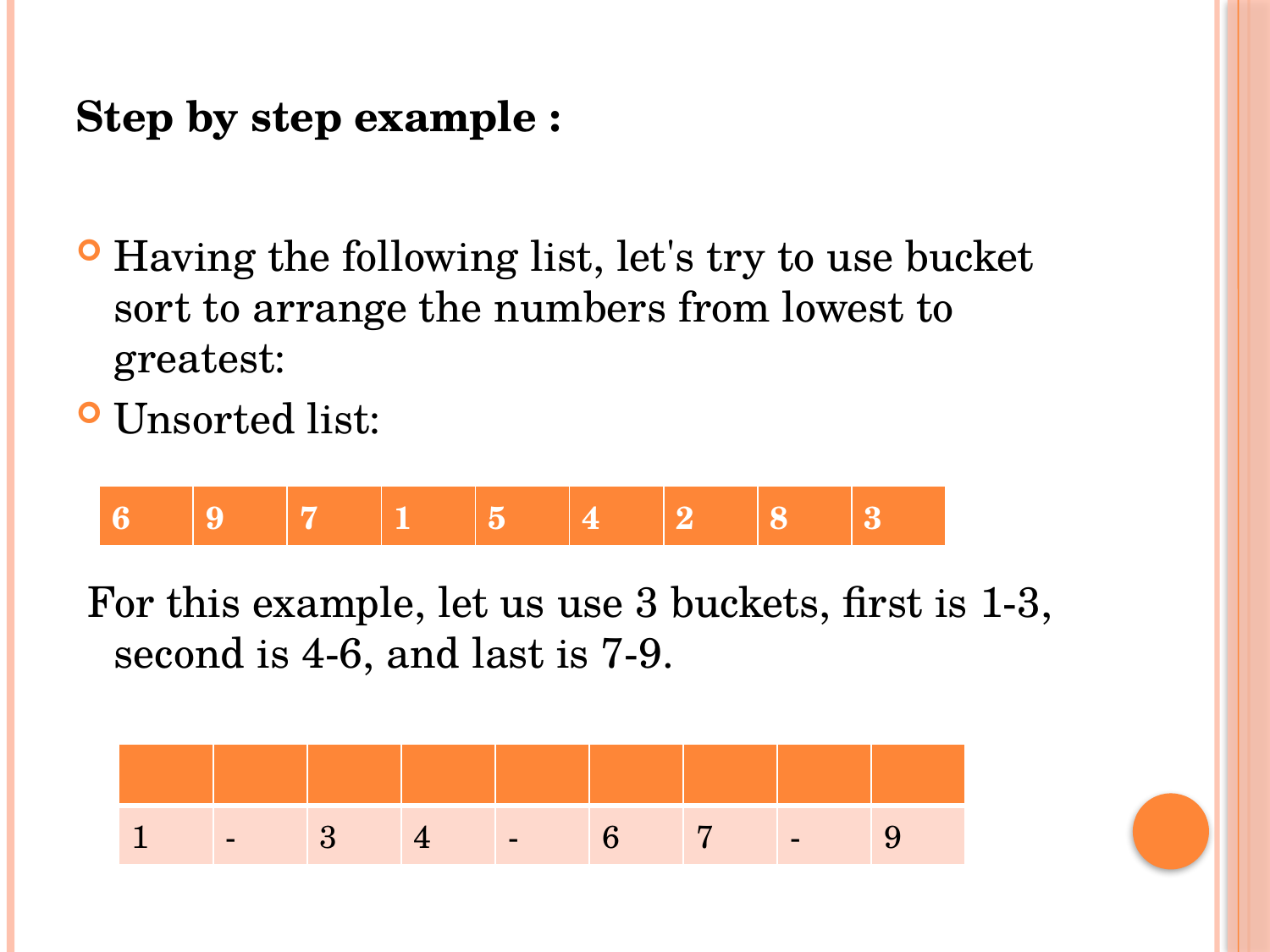

# Step by step example :
Having the following list, let's try to use bucket sort to arrange the numbers from lowest to greatest:
Unsorted list:

 For this example, let us use 3 buckets, first is 1-3, second is 4-6, and last is 7-9.
| 6 | 9 | 7 | 1 | 5 | 4 | 2 | 8 | 3 |
| --- | --- | --- | --- | --- | --- | --- | --- | --- |
|  |  |  |  |  |  |  |  |  |
| --- | --- | --- | --- | --- | --- | --- | --- | --- |
| 1 | - | 3 | 4 | - | 6 | 7 | - | 9 |